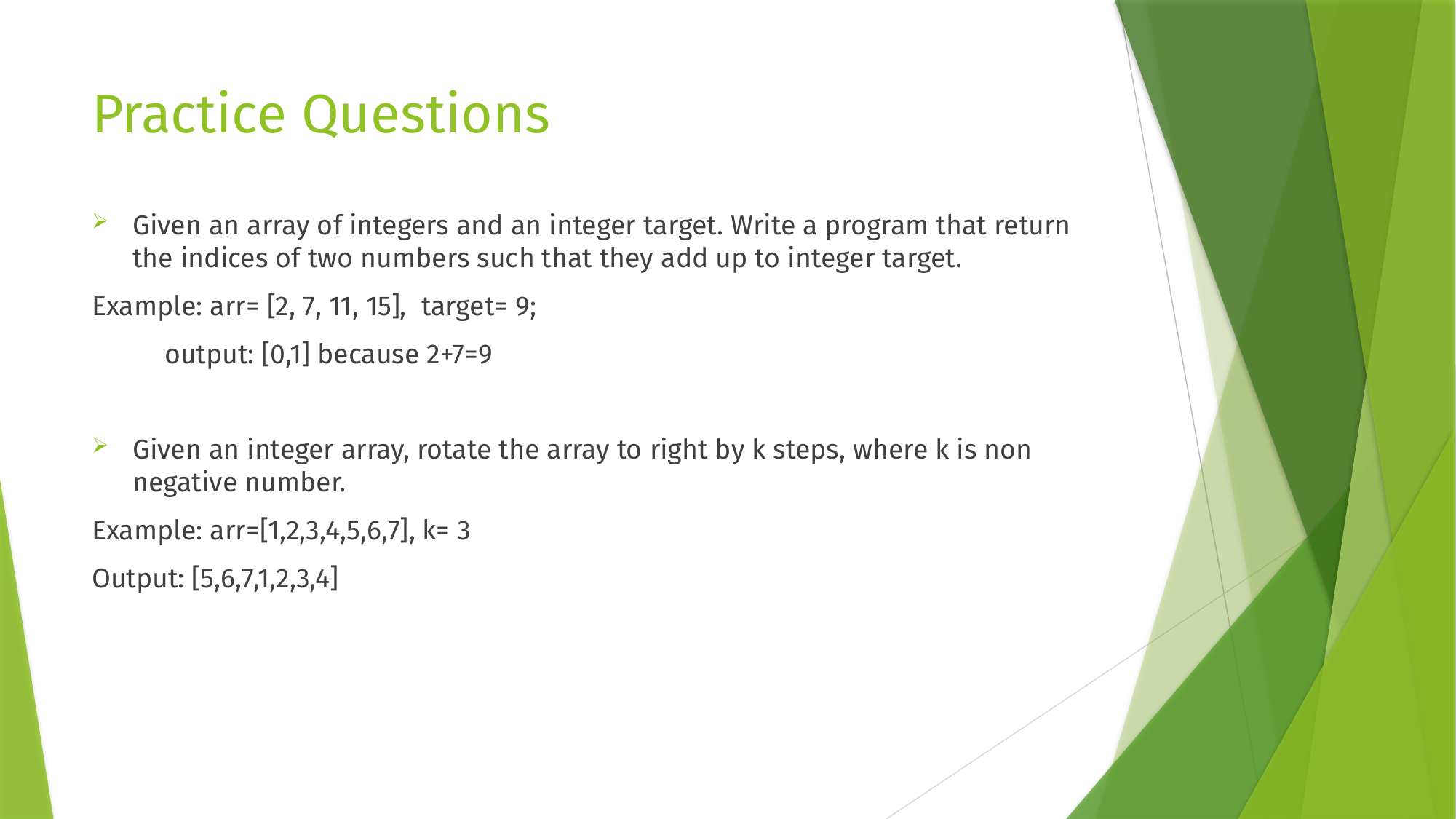

# Practice Questions
Given an array of integers and an integer target. Write a program that return the indices of two numbers such that they add up to integer target.
Example: arr= [2, 7, 11, 15],  target= 9;
          output: [0,1] because 2+7=9

Given an integer array, rotate the array to right by k steps, where k is non negative number.
Example: arr=[1,2,3,4,5,6,7], k= 3
Output: [5,6,7,1,2,3,4]